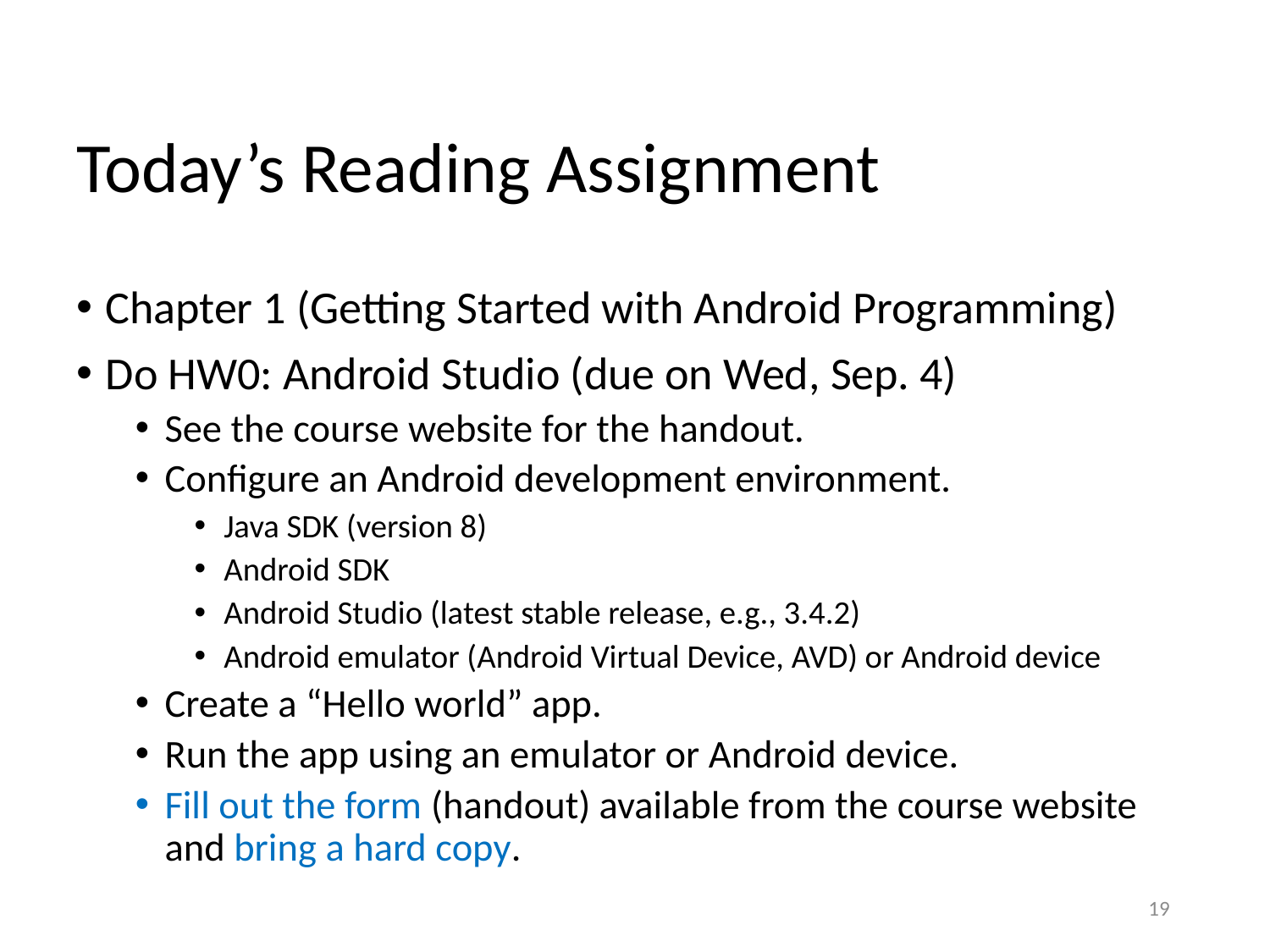

# Today’s Reading Assignment
Chapter 1 (Getting Started with Android Programming)
Do HW0: Android Studio (due on Wed, Sep. 4)
See the course website for the handout.
Configure an Android development environment.
Java SDK (version 8)
Android SDK
Android Studio (latest stable release, e.g., 3.4.2)
Android emulator (Android Virtual Device, AVD) or Android device
Create a “Hello world” app.
Run the app using an emulator or Android device.
Fill out the form (handout) available from the course website and bring a hard copy.
19